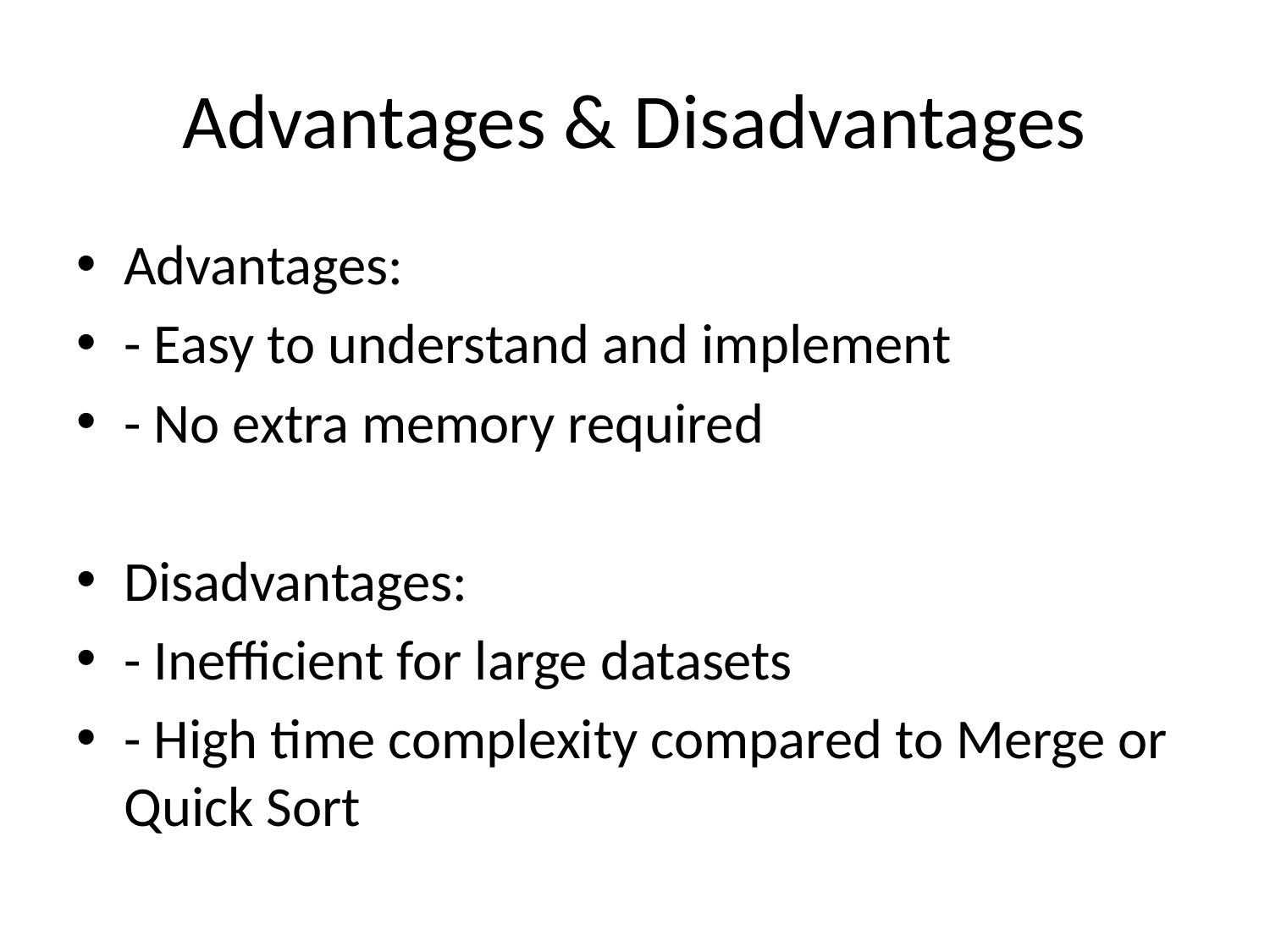

# Advantages & Disadvantages
Advantages:
- Easy to understand and implement
- No extra memory required

Disadvantages:
- Inefficient for large datasets
- High time complexity compared to Merge or Quick Sort